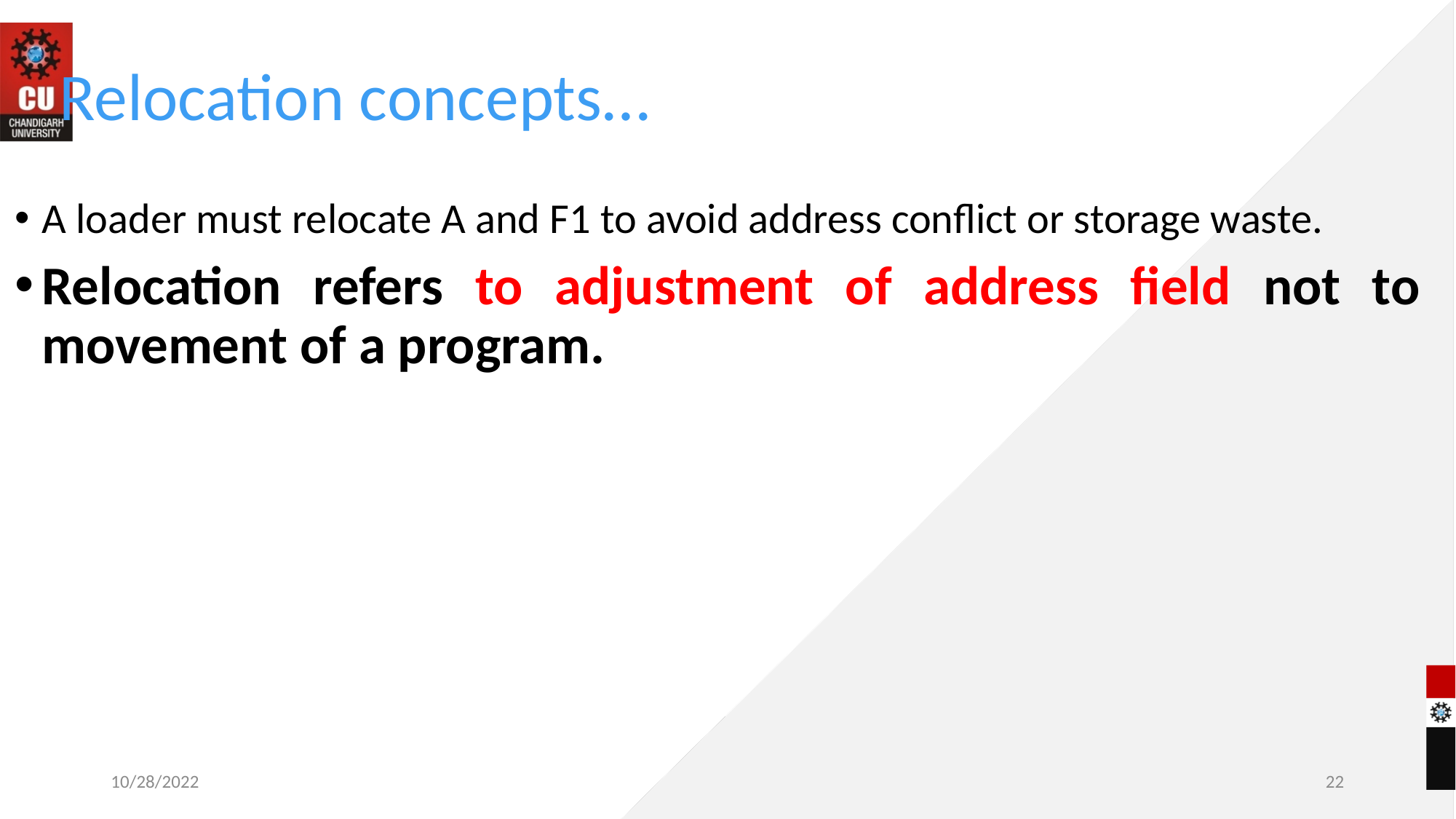

Relocation concepts…
A loader must relocate A and F1 to avoid address conflict or storage waste.
Relocation refers to adjustment of address field not to movement of a program.
10/28/2022
22